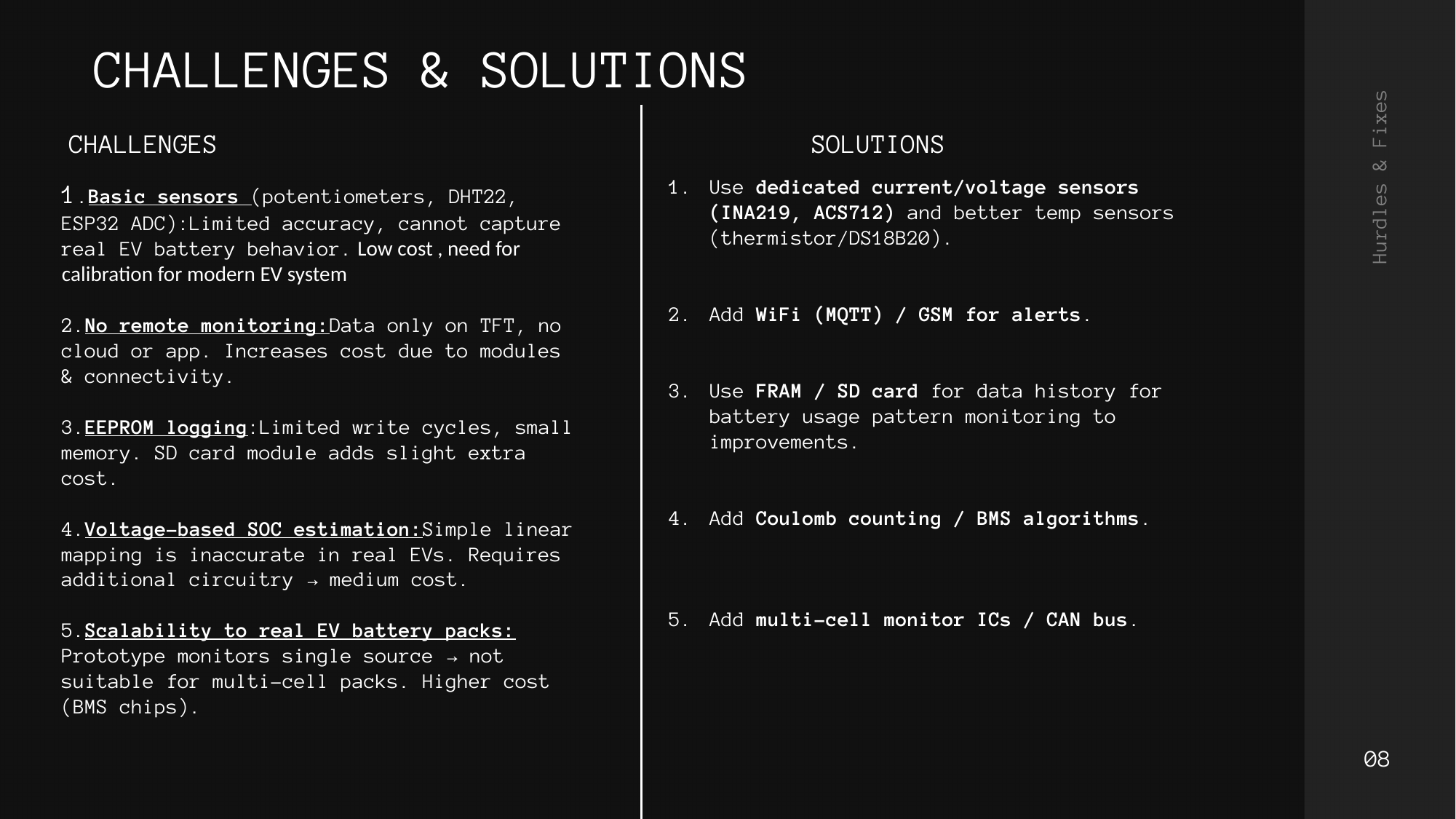

CHALLENGES & SOLUTIONS
CHALLENGES
SOLUTIONS
Use dedicated current/voltage sensors (INA219, ACS712) and better temp sensors (thermistor/DS18B20).

Add WiFi (MQTT) / GSM for alerts.

Use FRAM / SD card for data history for battery usage pattern monitoring to improvements.

Add Coulomb counting / BMS algorithms.

Add multi-cell monitor ICs / CAN bus.
1.Basic sensors (potentiometers, DHT22, ESP32 ADC):Limited accuracy, cannot capture real EV battery behavior. Low cost , need for calibration for modern EV system

2.No remote monitoring:Data only on TFT, no cloud or app. Increases cost due to modules & connectivity.

3.EEPROM logging:Limited write cycles, small memory. SD card module adds slight extra cost.

4.Voltage-based SOC estimation:Simple linear mapping is inaccurate in real EVs. Requires additional circuitry → medium cost.

5.Scalability to real EV battery packs: Prototype monitors single source → not suitable for multi-cell packs. Higher cost (BMS chips).
Hurdles & Fixes

08